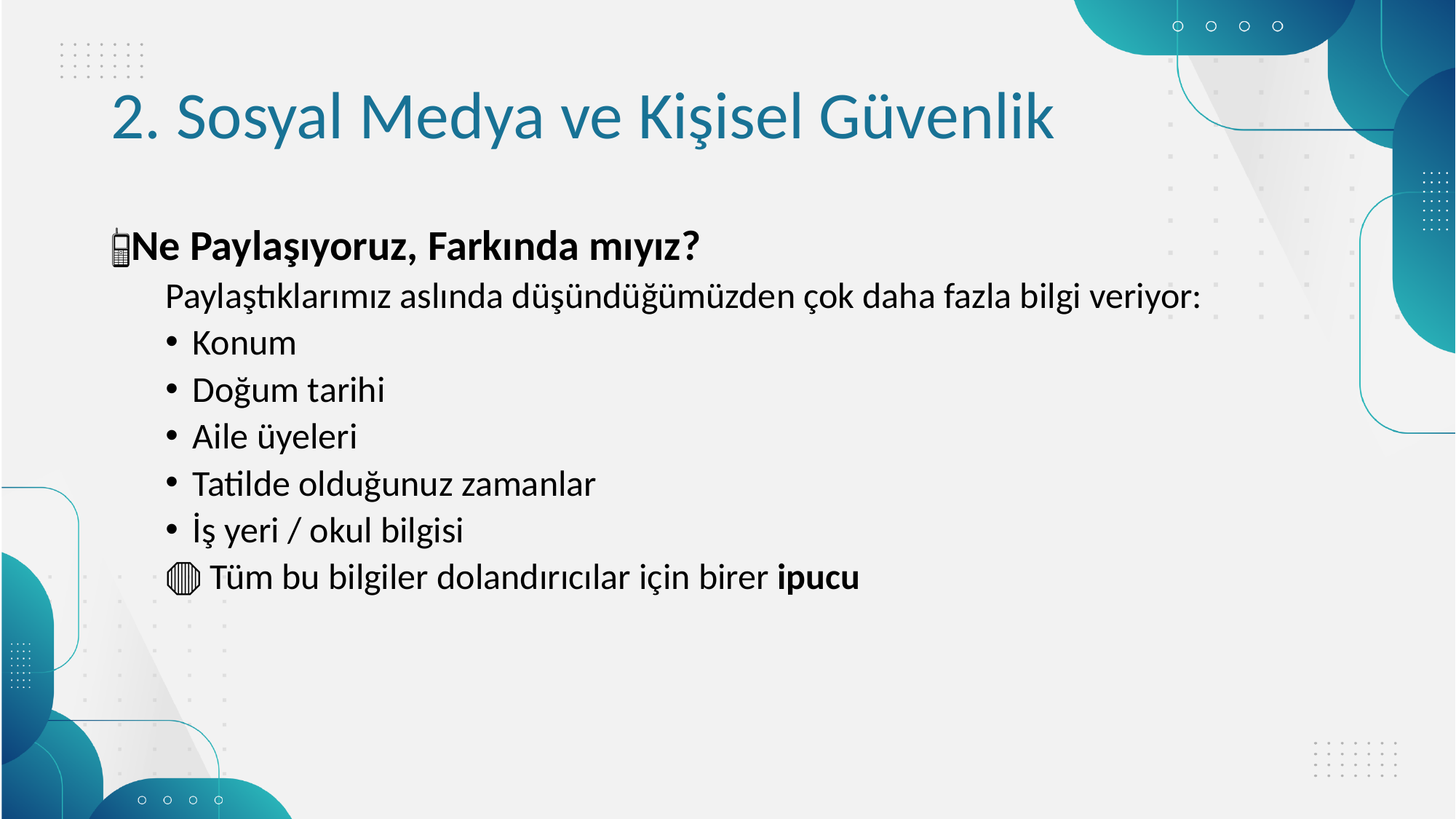

# 2. Sosyal Medya ve Kişisel Güvenlik
📱Ne Paylaşıyoruz, Farkında mıyız?
Paylaştıklarımız aslında düşündüğümüzden çok daha fazla bilgi veriyor:
Konum
Doğum tarihi
Aile üyeleri
Tatilde olduğunuz zamanlar
İş yeri / okul bilgisi
🛑 Tüm bu bilgiler dolandırıcılar için birer ipucu